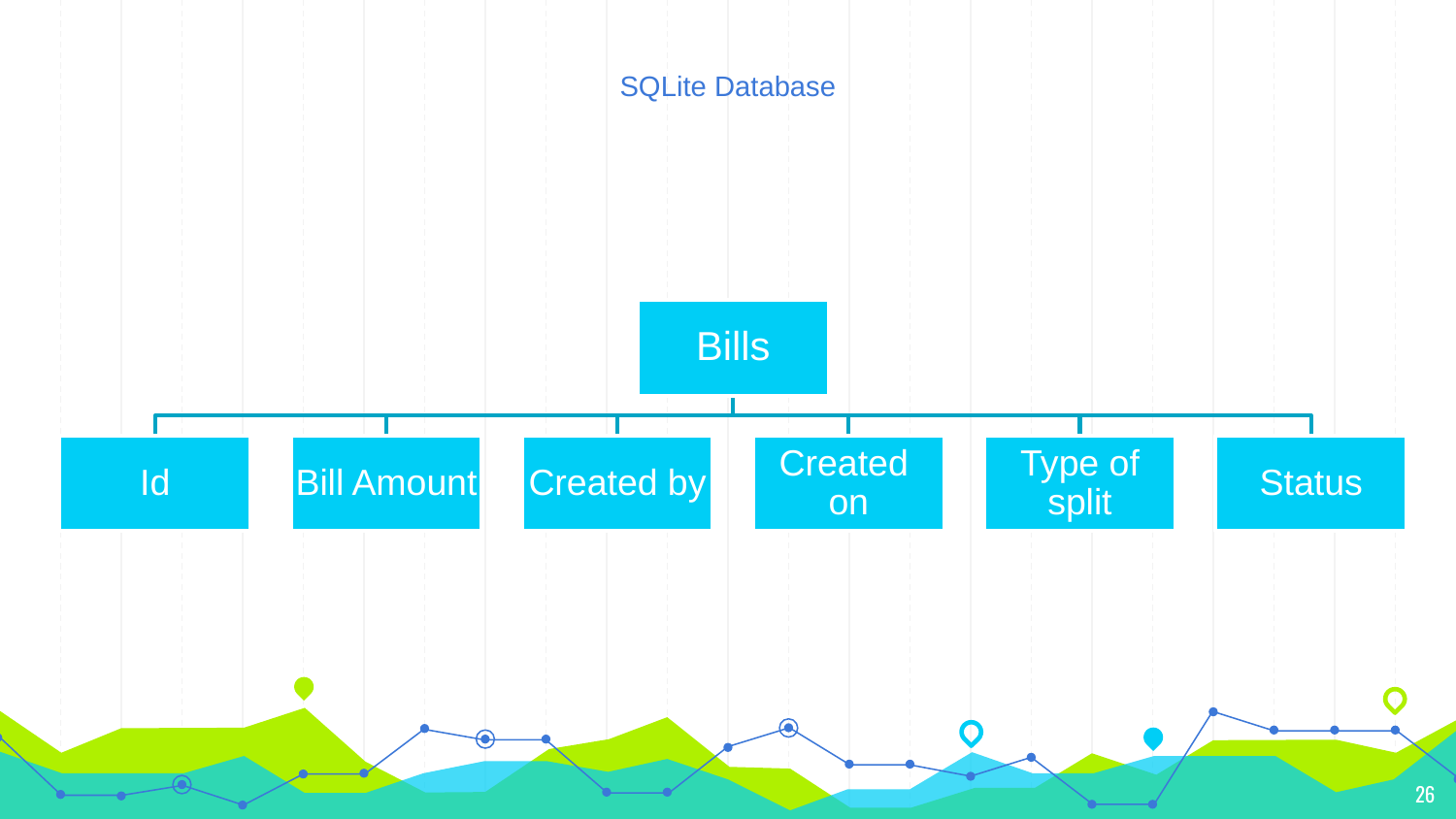

SQLite Database
Bills
Id
Bill Amount
Created by
Created  on
Type of split
Status
26